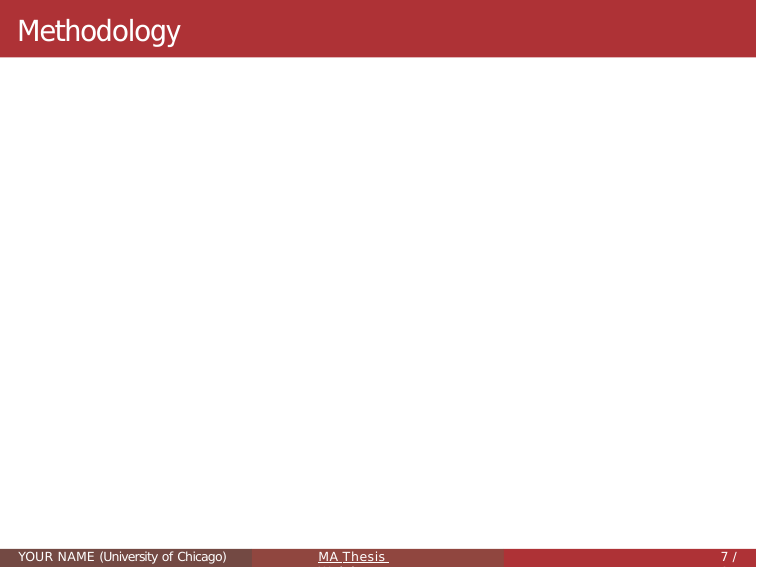

# Methodology
YOUR NAME (University of Chicago)
MA Thesis Workshop
7 / 1